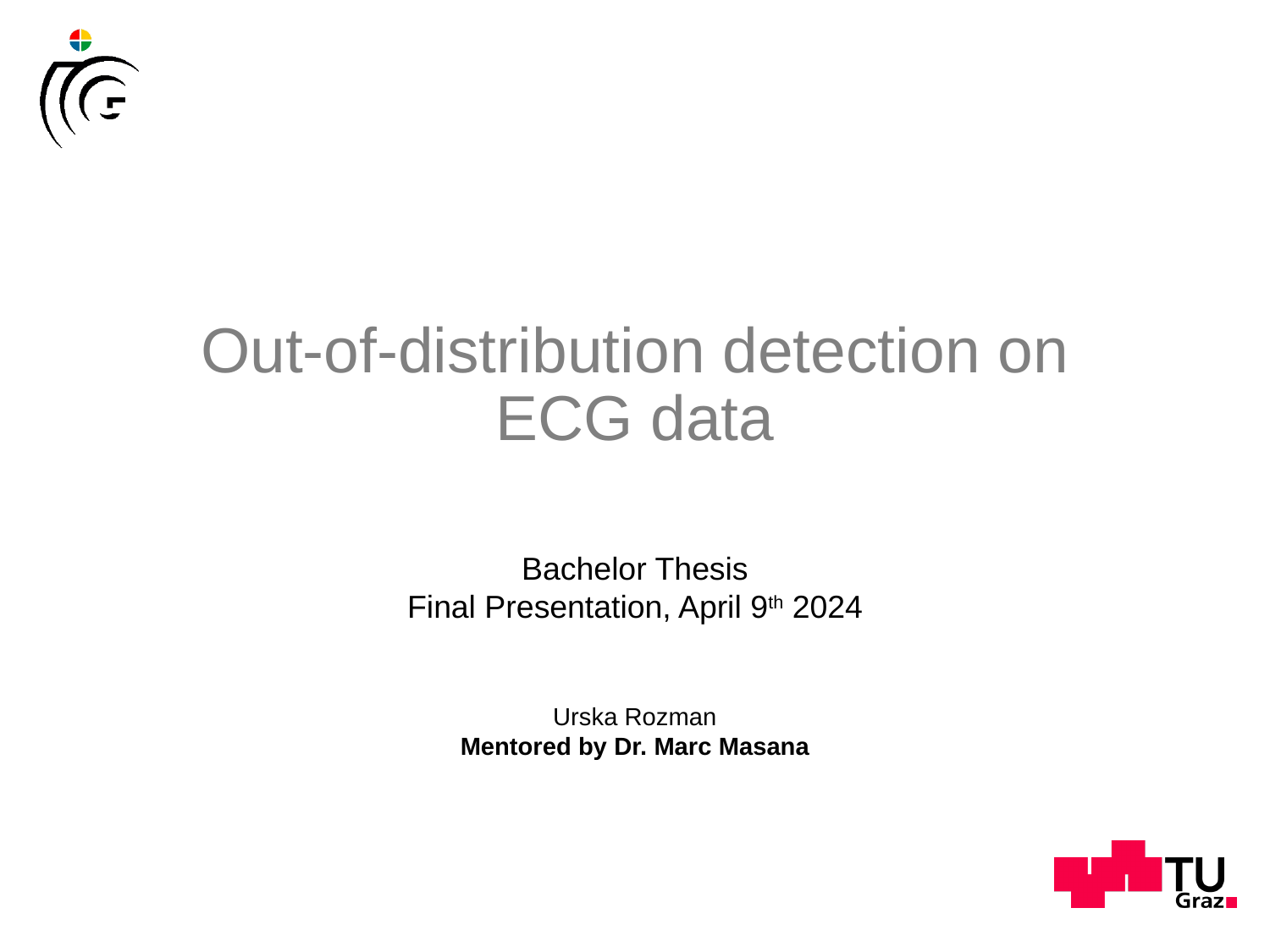

# Out-of-distribution detection on ECG data

Bachelor Thesis
Final Presentation, April 9th 2024

Urska Rozman
Mentored by Dr. Marc Masana